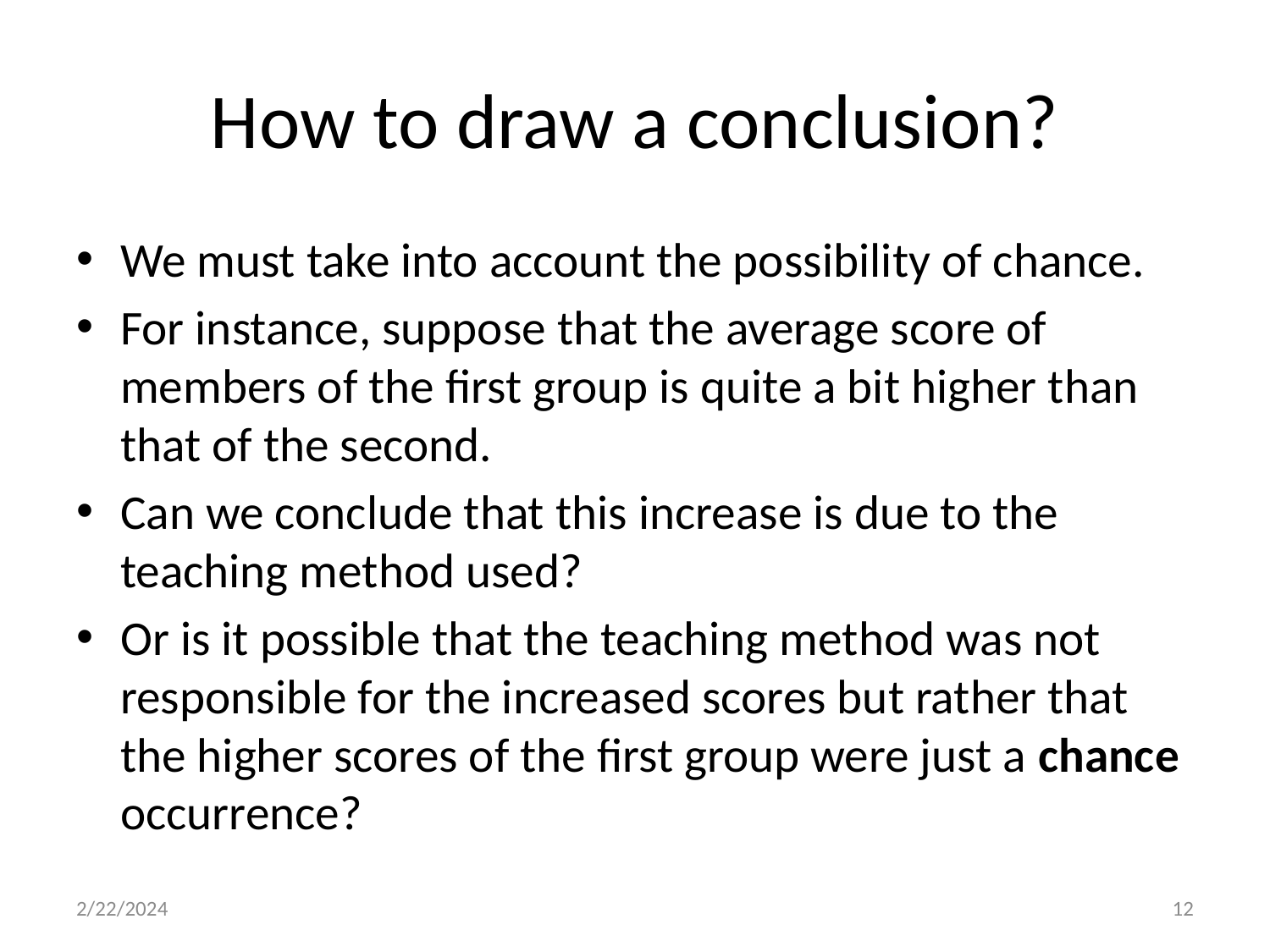

# How to draw a conclusion?
We must take into account the possibility of chance.
For instance, suppose that the average score of members of the first group is quite a bit higher than that of the second.
Can we conclude that this increase is due to the teaching method used?
Or is it possible that the teaching method was not responsible for the increased scores but rather that the higher scores of the first group were just a chance occurrence?
2/22/2024
12